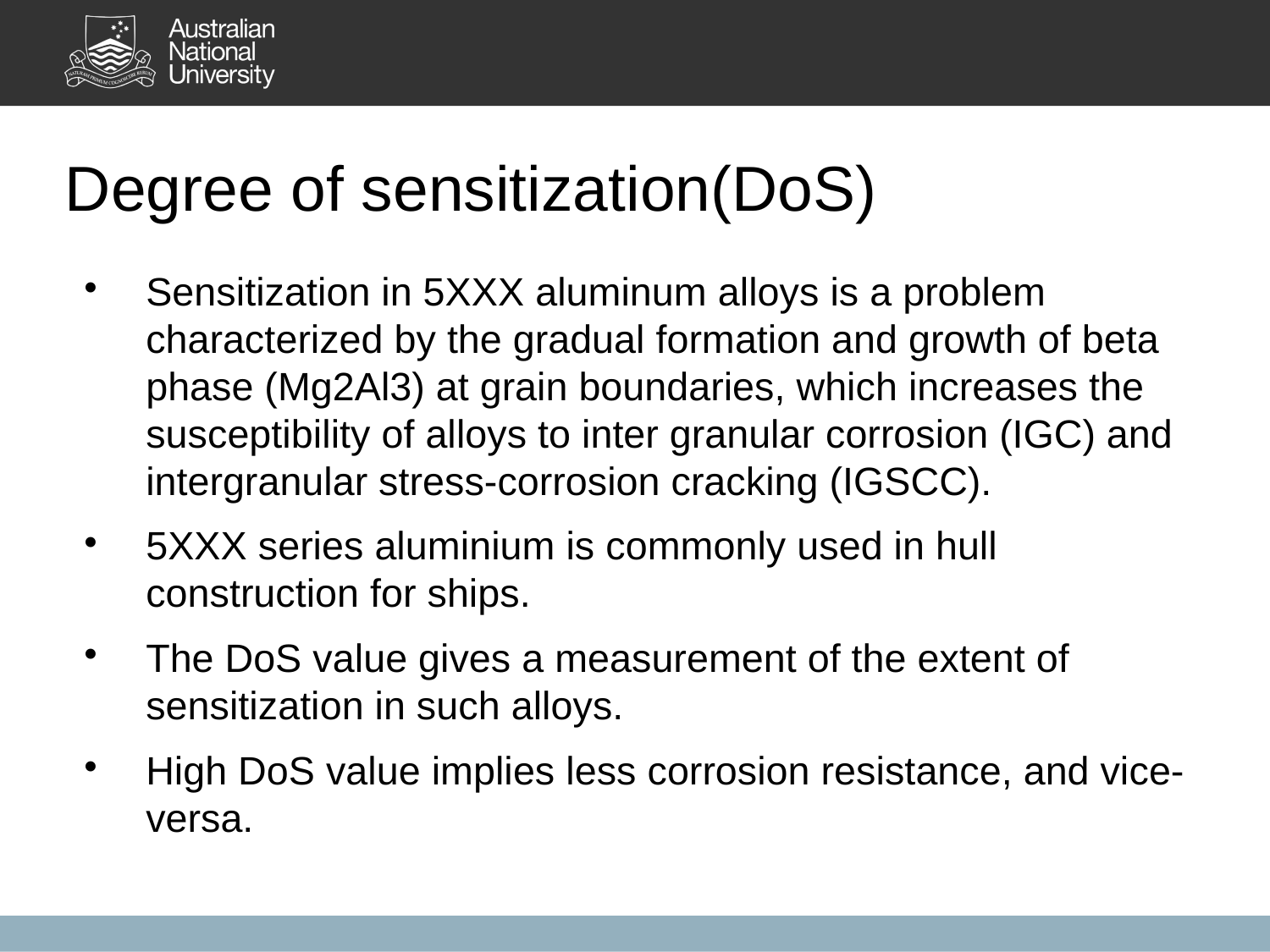

Degree of sensitization(DoS)
Sensitization in 5XXX aluminum alloys is a problem characterized by the gradual formation and growth of beta phase (Mg2Al3) at grain boundaries, which increases the susceptibility of alloys to inter granular corrosion (IGC) and intergranular stress-corrosion cracking (IGSCC).
5XXX series aluminium is commonly used in hull construction for ships.
The DoS value gives a measurement of the extent of sensitization in such alloys.
High DoS value implies less corrosion resistance, and vice-versa.